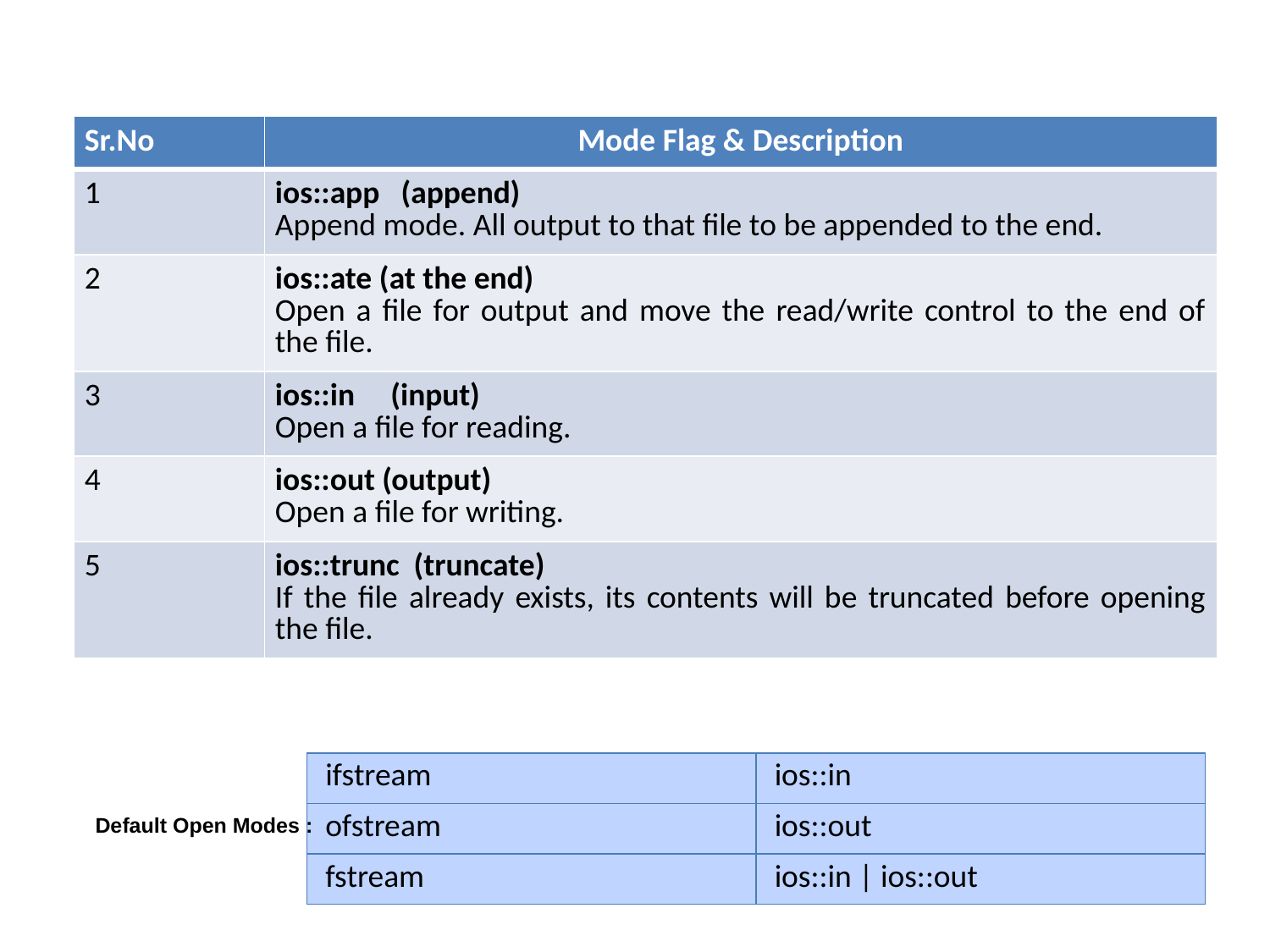

#
| Sr.No | Mode Flag & Description |
| --- | --- |
| 1 | ios::app (append) Append mode. All output to that file to be appended to the end. |
| 2 | ios::ate (at the end) Open a file for output and move the read/write control to the end of the file. |
| 3 | ios::in (input) Open a file for reading. |
| 4 | ios::out (output) Open a file for writing. |
| 5 | ios::trunc (truncate) If the file already exists, its contents will be truncated before opening the file. |
| ifstream | ios::in |
| --- | --- |
| ofstream | ios::out |
| fstream | ios::in | ios::out |
Default Open Modes :